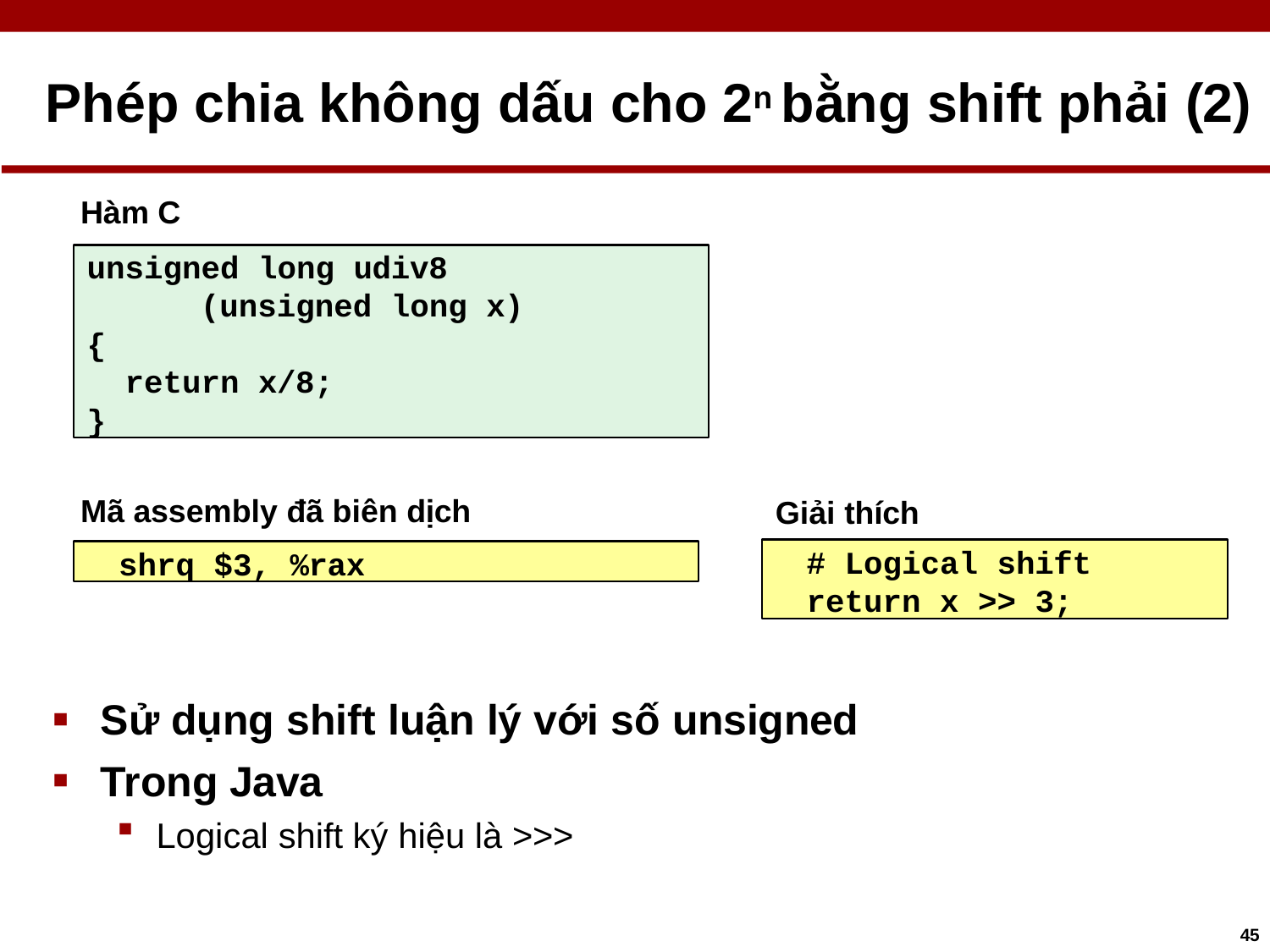

# Phép chia không dấu cho 2n bằng shift phải (2)

Hàm C
unsigned long udiv8
(unsigned long x)
{
return x/8;
}
Mã assembly đã biên dịch
Giải thích
# Logical shift return x >> 3;
shrq $3, %rax
Sử dụng shift luận lý với số unsigned
Trong Java
Logical shift ký hiệu là >>>
45